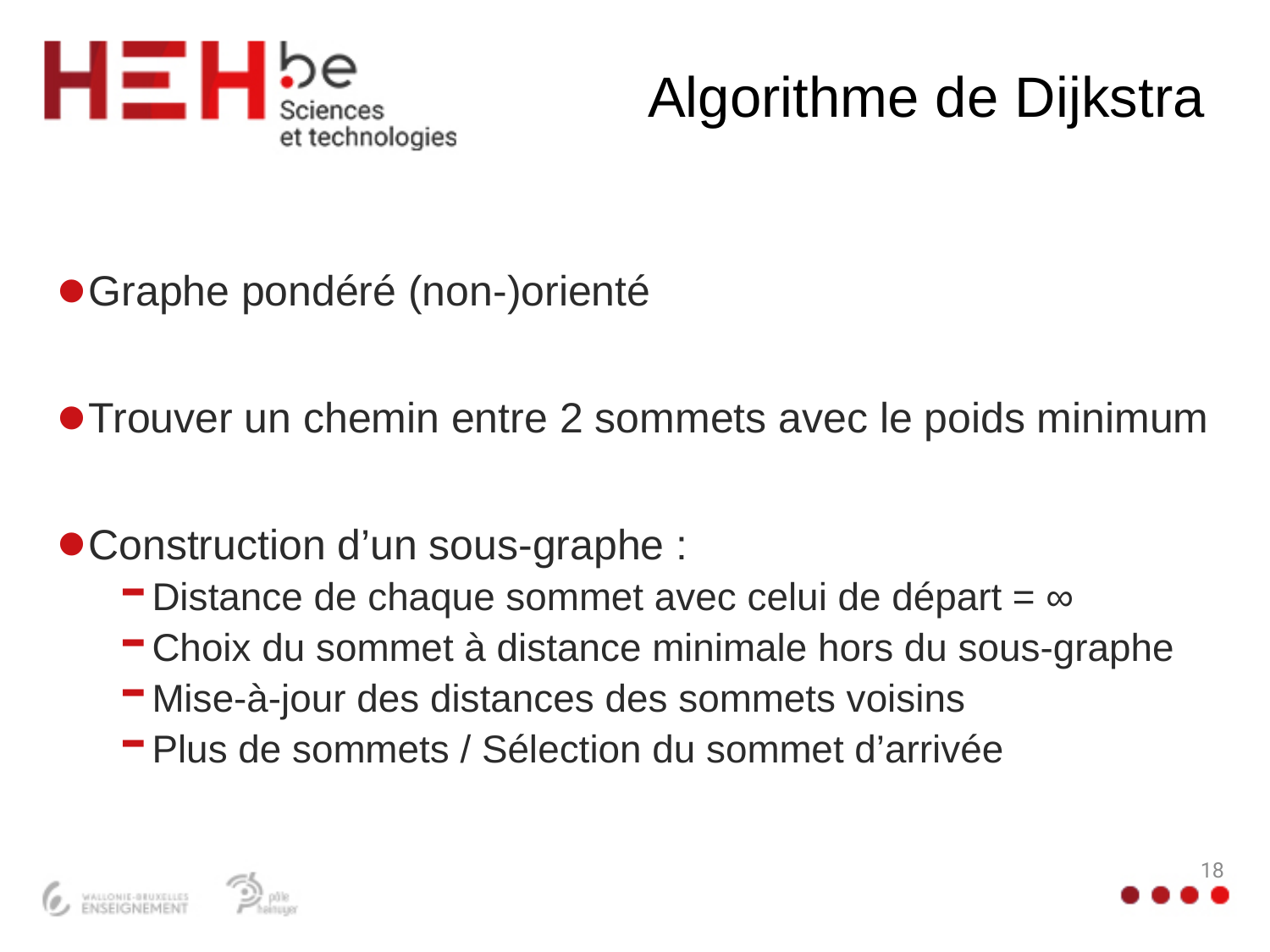

# Algorithme de Dijkstra
Graphe pondéré (non-)orienté

Trouver un chemin entre 2 sommets avec le poids minimum

Construction d’un sous-graphe :
Distance de chaque sommet avec celui de départ = ∞
Choix du sommet à distance minimale hors du sous-graphe
Mise-à-jour des distances des sommets voisins
Plus de sommets / Sélection du sommet d’arrivée
18